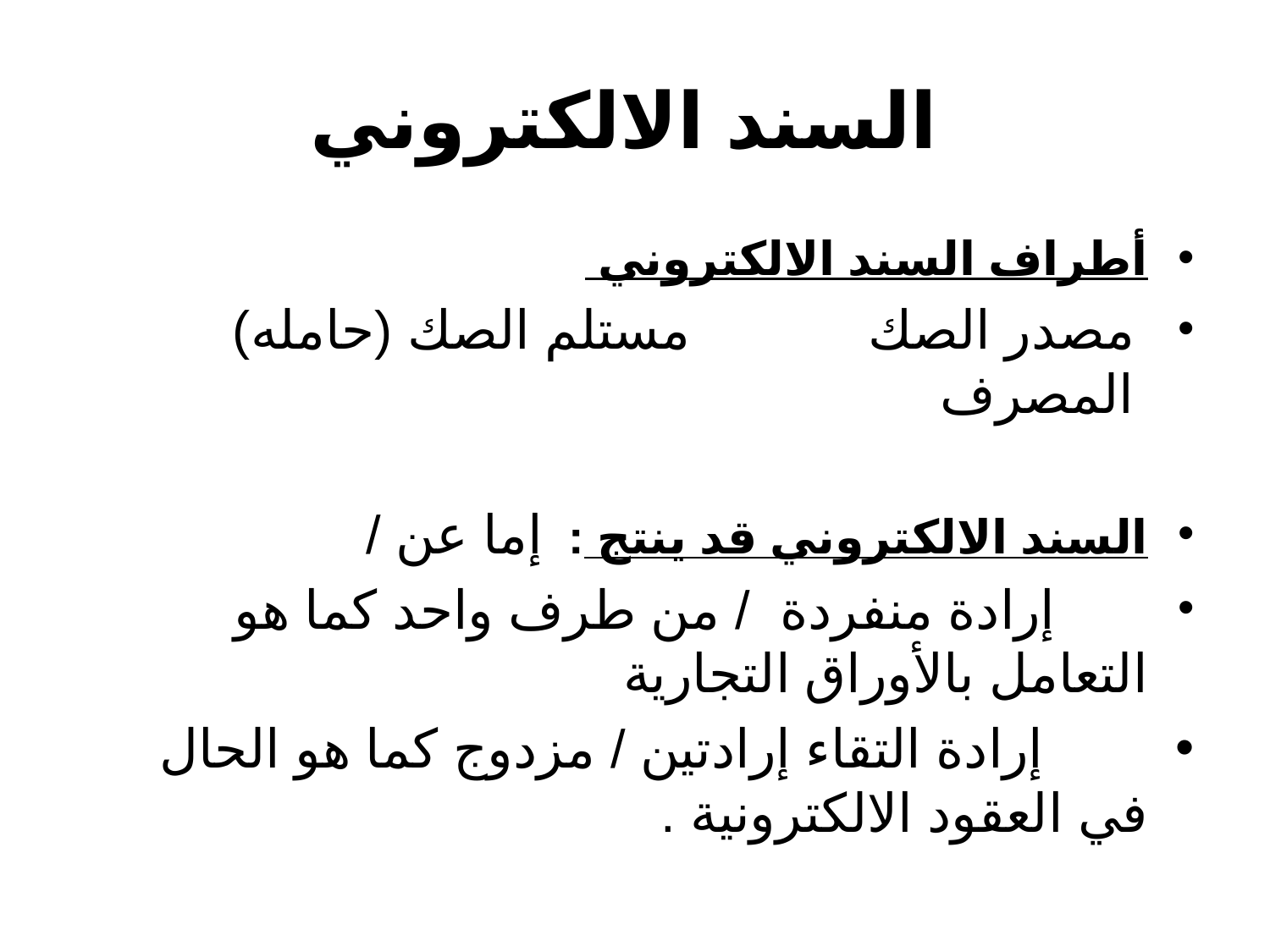

# السند الالكتروني
أطراف السند الالكتروني
 مصدر الصك            مستلم الصك (حامله)            المصرف

السند الالكتروني قد ينتج :  إما عن /
       إرادة منفردة  / من طرف واحد كما هو التعامل بالأوراق التجارية
       إرادة التقاء إرادتين / مزدوج كما هو الحال في العقود الالكترونية .